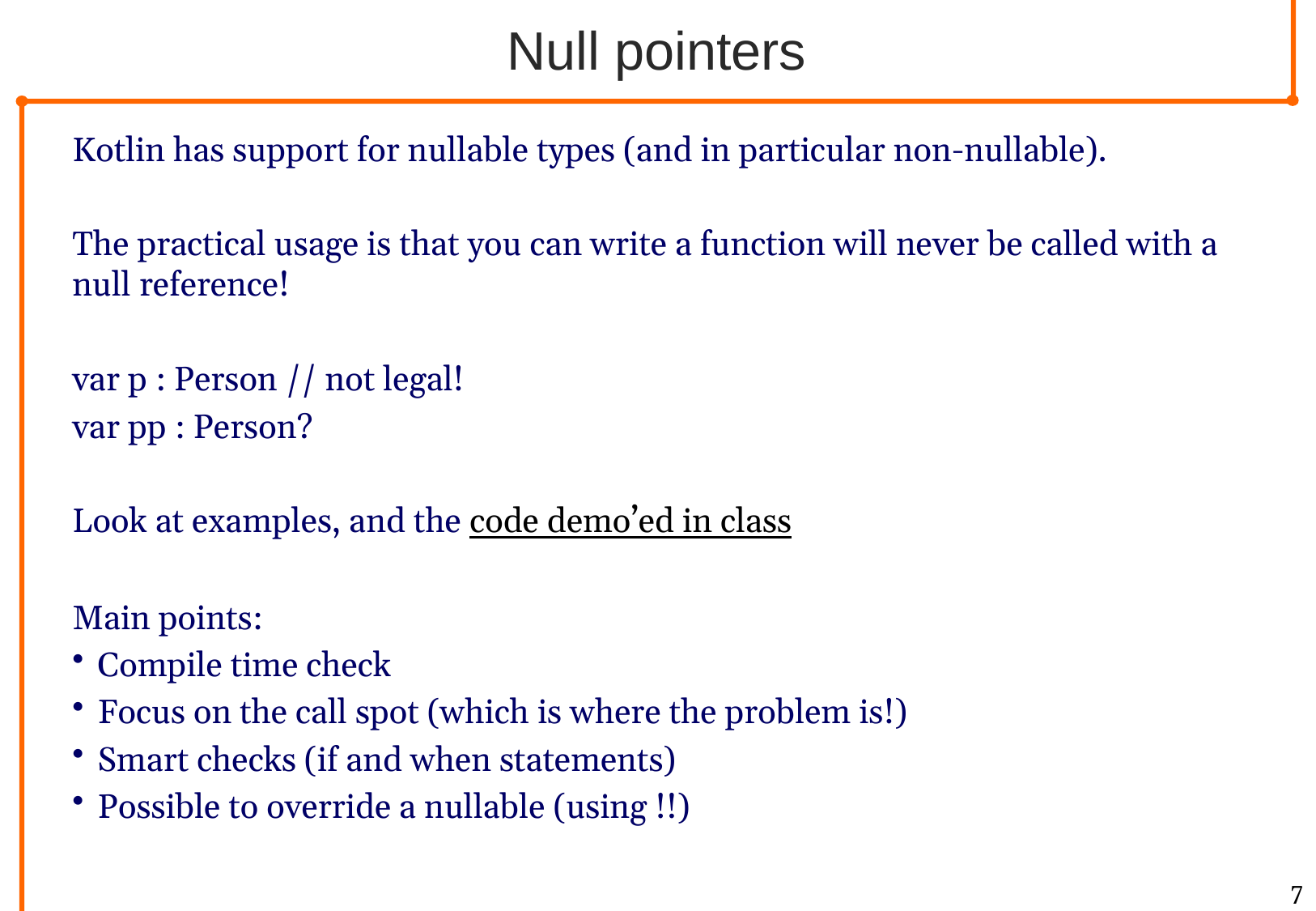

# Null pointers
Kotlin has support for nullable types (and in particular non-nullable).

The practical usage is that you can write a function will never be called with a null reference!

var p : Person // not legal!
var pp : Person?

Look at examples, and the code demo’ed in class

Main points:
Compile time check
Focus on the call spot (which is where the problem is!)
Smart checks (if and when statements)
Possible to override a nullable (using !!)

7